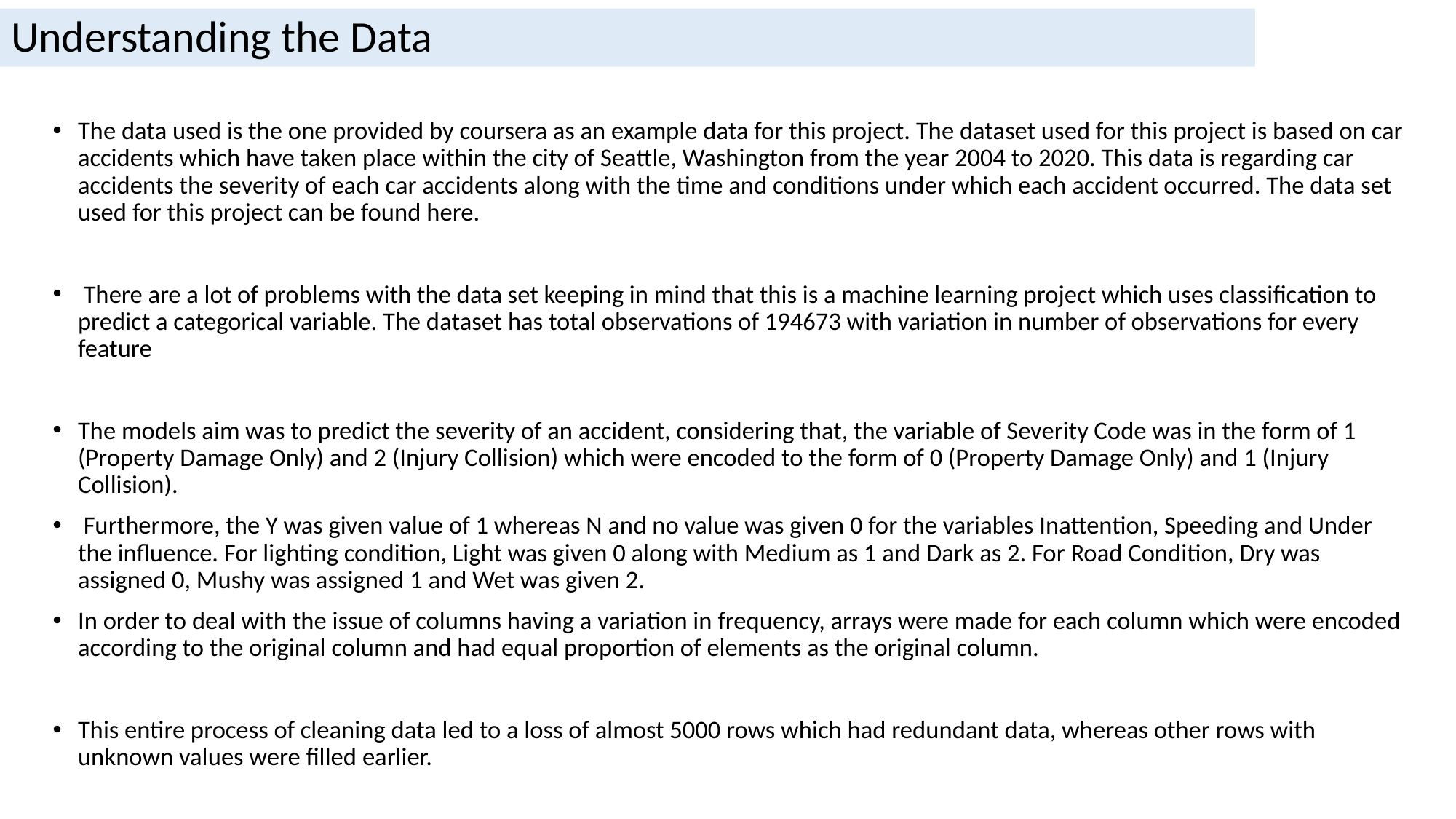

# Understanding the Data
The data used is the one provided by coursera as an example data for this project. The dataset used for this project is based on car accidents which have taken place within the city of Seattle, Washington from the year 2004 to 2020. This data is regarding car accidents the severity of each car accidents along with the time and conditions under which each accident occurred. The data set used for this project can be found here.

 There are a lot of problems with the data set keeping in mind that this is a machine learning project which uses classification to predict a categorical variable. The dataset has total observations of 194673 with variation in number of observations for every feature

The models aim was to predict the severity of an accident, considering that, the variable of Severity Code was in the form of 1 (Property Damage Only) and 2 (Injury Collision) which were encoded to the form of 0 (Property Damage Only) and 1 (Injury Collision).
 Furthermore, the Y was given value of 1 whereas N and no value was given 0 for the variables Inattention, Speeding and Under the influence. For lighting condition, Light was given 0 along with Medium as 1 and Dark as 2. For Road Condition, Dry was assigned 0, Mushy was assigned 1 and Wet was given 2.
In order to deal with the issue of columns having a variation in frequency, arrays were made for each column which were encoded according to the original column and had equal proportion of elements as the original column.

This entire process of cleaning data led to a loss of almost 5000 rows which had redundant data, whereas other rows with unknown values were filled earlier.